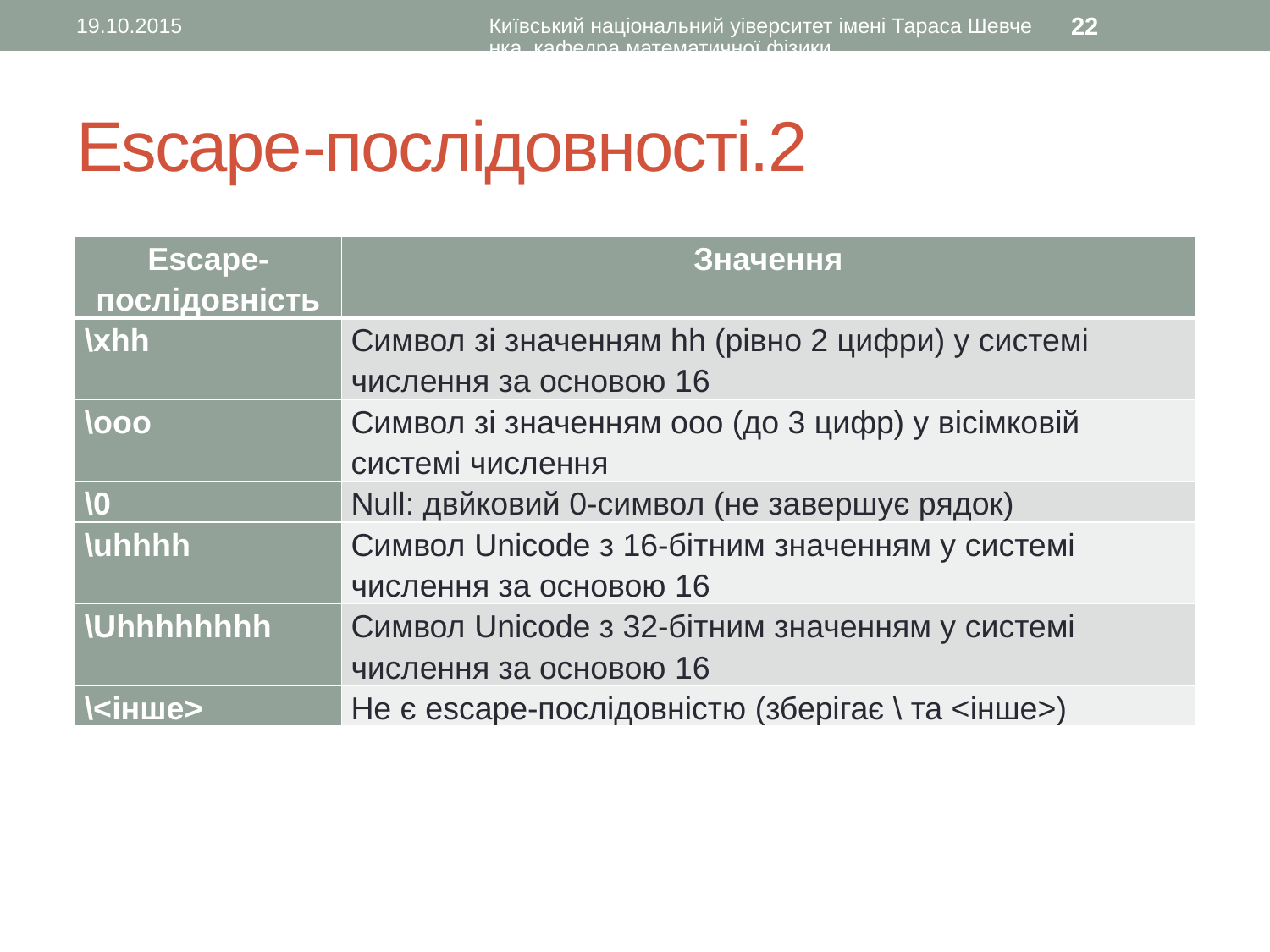

19.10.2015
Київський національний уіверситет імені Тараса Шевченка, кафедра математичної фізики
22
# Escape-послідовності.2

| Escape- послідовність | Значення |
| --- | --- |
| \xhh | Символ зі значенням hh (рівно 2 цифри) у системі числення за основою 16 |
| \ooo | Символ зі значенням ooo (до 3 цифр) у вісімковій системі числення |
| \0 | Null: двйковий 0-символ (не завершує рядок) |
| \uhhhh | Символ Unicode з 16-бітним значенням у системі числення за основою 16 |
| \Uhhhhhhhh | Символ Unicode з 32-бітним значенням у системі числення за основою 16 |
| \<інше> | Не є escape-послідовністю (зберігає \ та <інше>) |